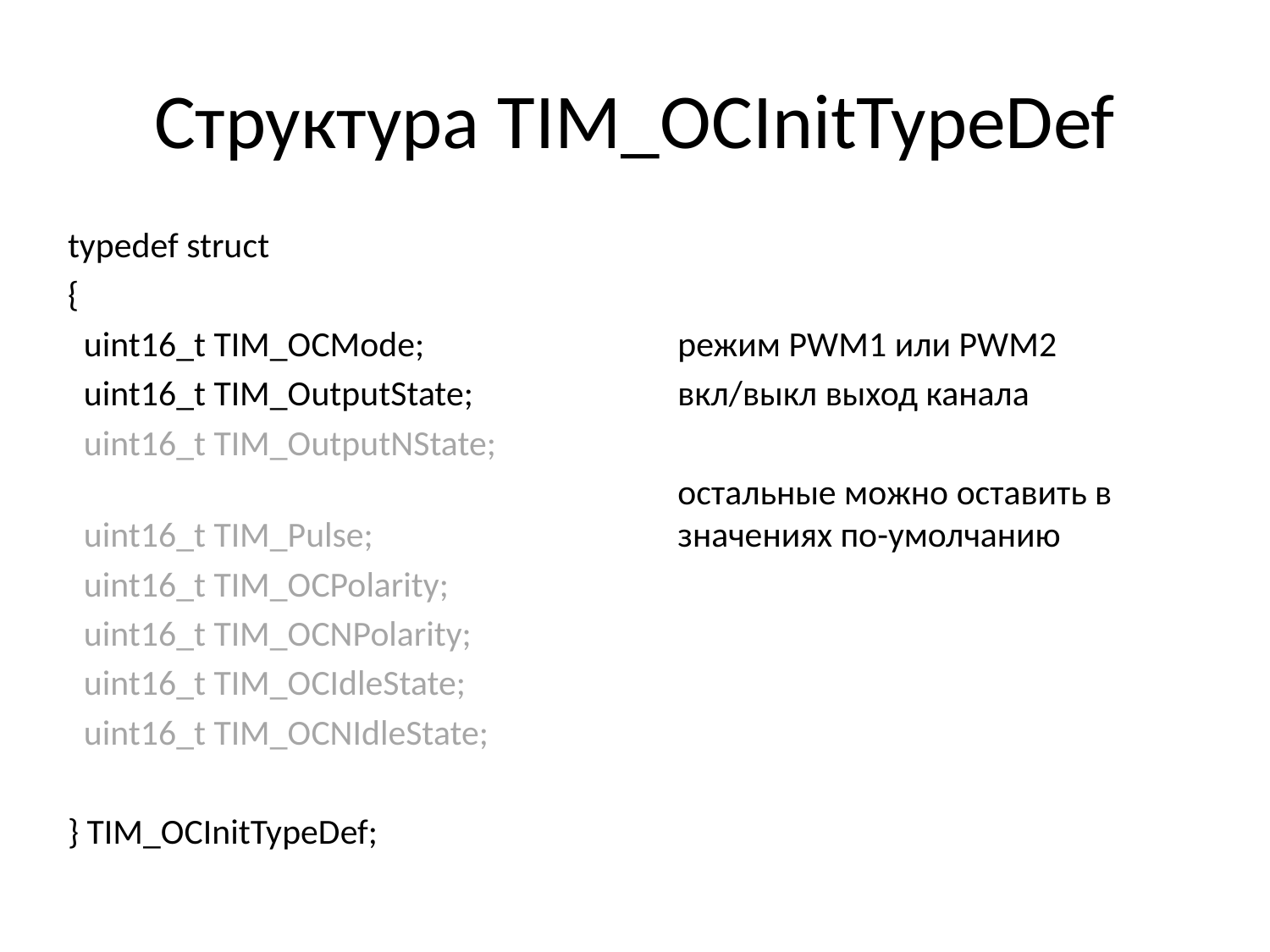

# Структура TIM_OCInitTypeDef
typedef struct
{
  uint16_t TIM_OCMode;
  uint16_t TIM_OutputState;
  uint16_t TIM_OutputNState;
  uint16_t TIM_Pulse;
  uint16_t TIM_OCPolarity;
  uint16_t TIM_OCNPolarity;
  uint16_t TIM_OCIdleState;
  uint16_t TIM_OCNIdleState;

} TIM_OCInitTypeDef;

режим PWM1 или PWM2
вкл/выкл выход канала

остальные можно оставить в значениях по-умолчанию